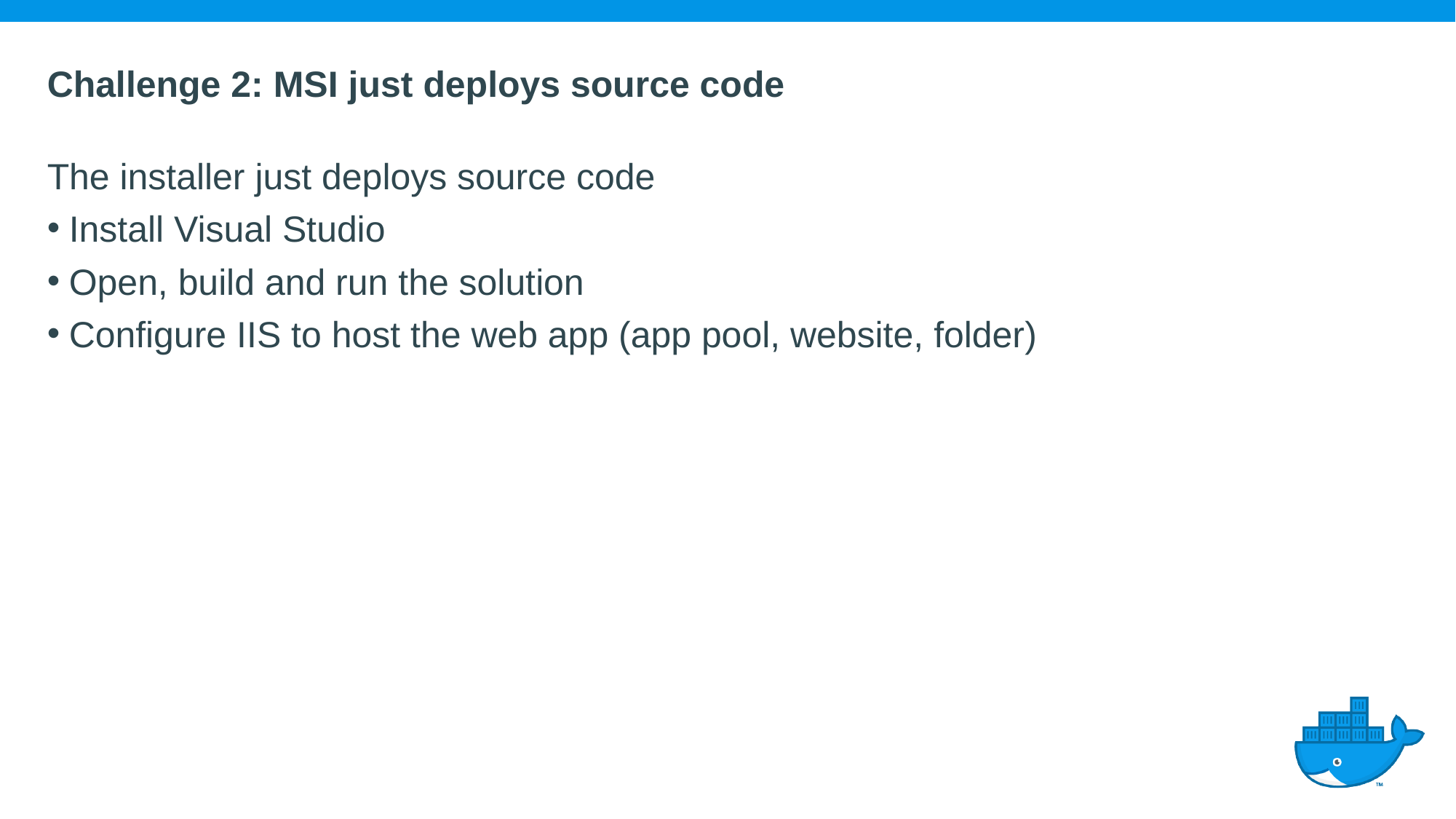

# Challenge 2: MSI just deploys source code
The installer just deploys source code
Install Visual Studio
Open, build and run the solution
Configure IIS to host the web app (app pool, website, folder)